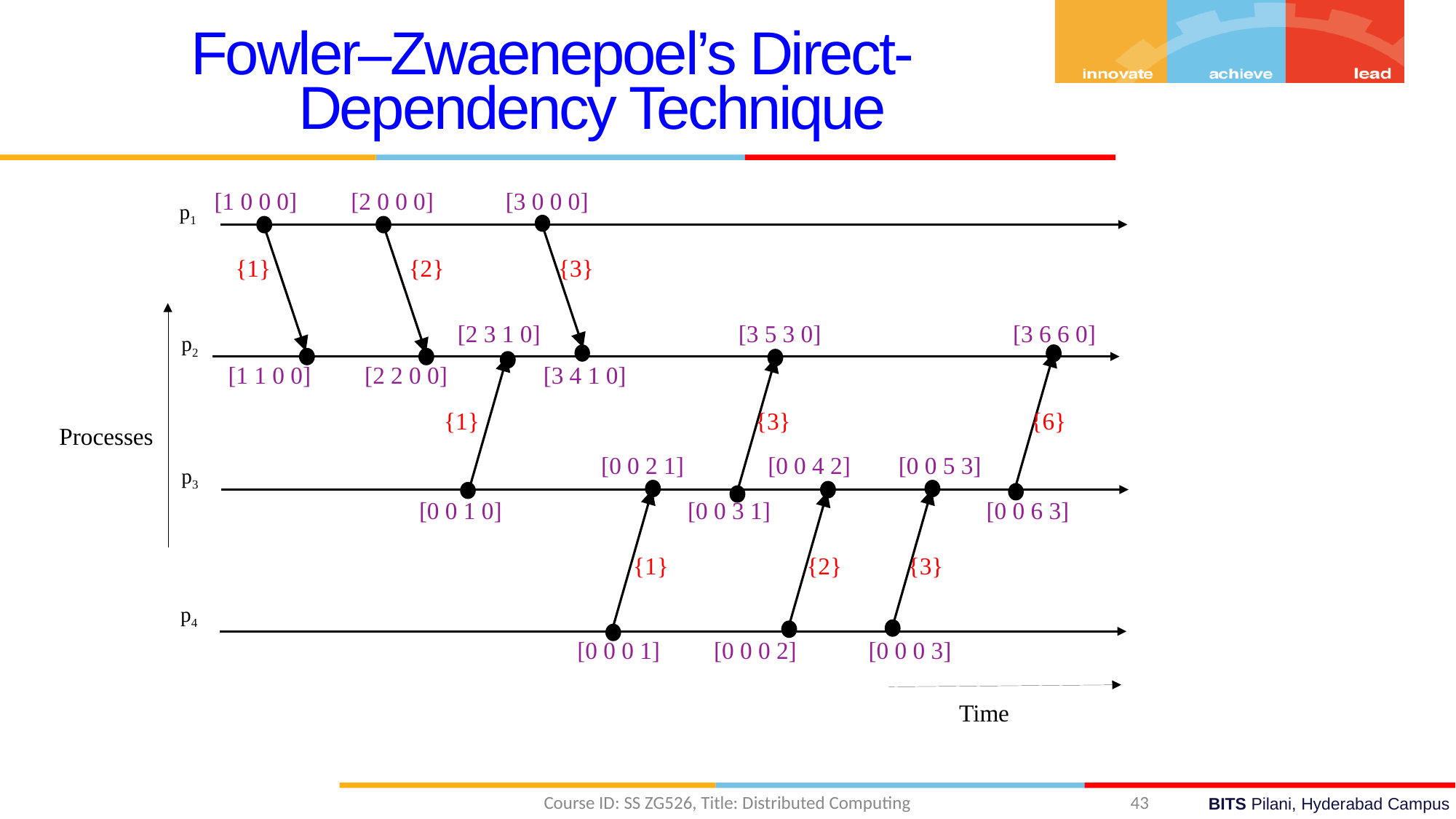

Fowler–Zwaenepoel’s Direct-Dependency Technique
[1 0 0 0]         [2 0 0 0]            [3 0 0 0]
p1
p2
Processes
p3
p4
Time

      {1}                       {2}                   {3}
                                                [2 3 1 0]                                 [3 5 3 0]                                [3 6 6 0]
[1 1 0 0]         [2 2 0 0]                [3 4 1 0]
                             {1}                                              {3}                                        {6}
[0 0 2 1]              [0 0 4 2]        [0 0 5 3]
                          [0 0 1 0]                               [0 0 3 1]                                    [0 0 6 3]
                                                         {1}                       {2}           {3}
[0 0 0 1]         [0 0 0 2]            [0 0 0 3]
Course ID: SS ZG526, Title: Distributed Computing
43